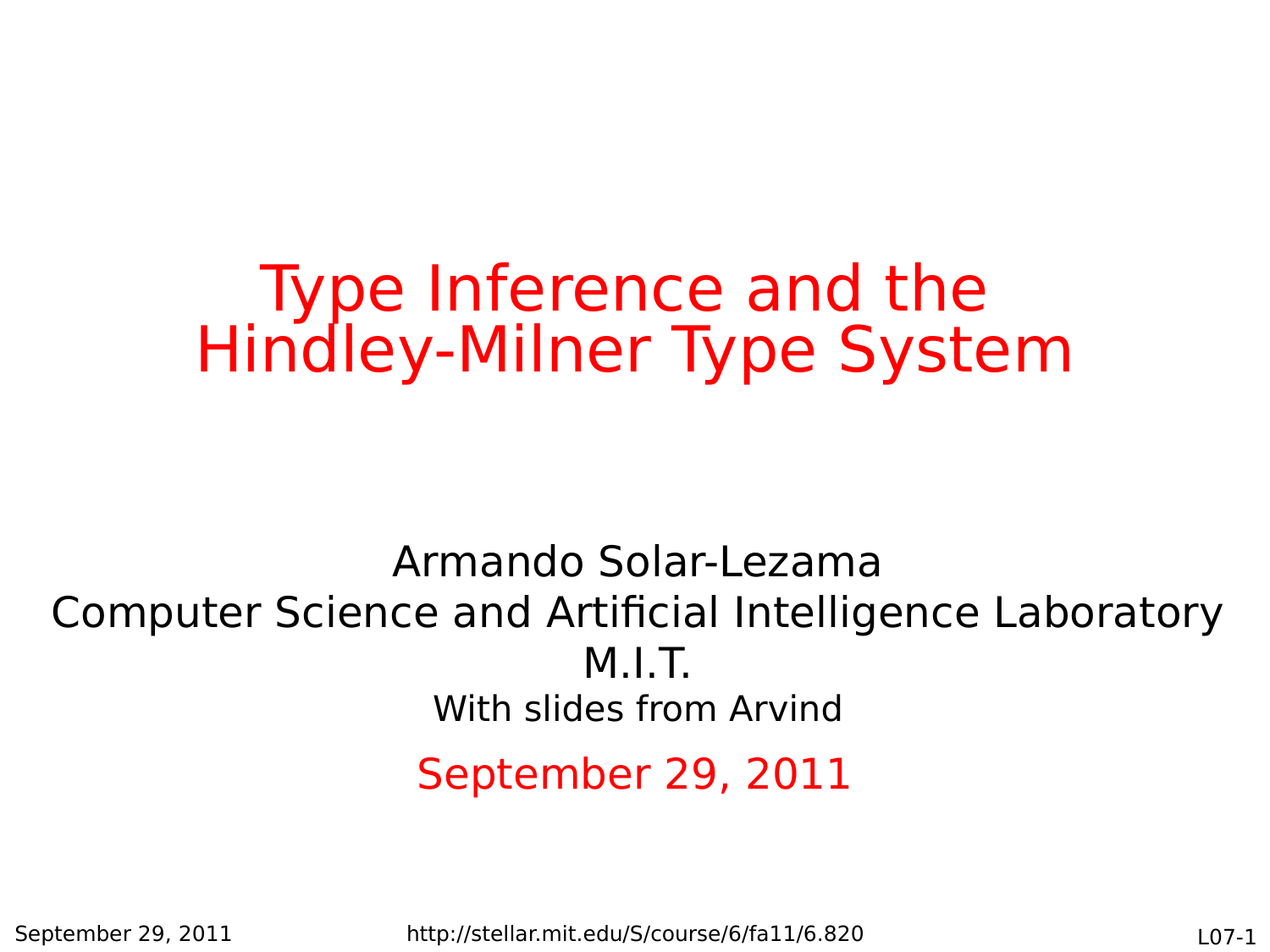

Type Inference and the
Hindley-Milner Type System
September 29, 2011